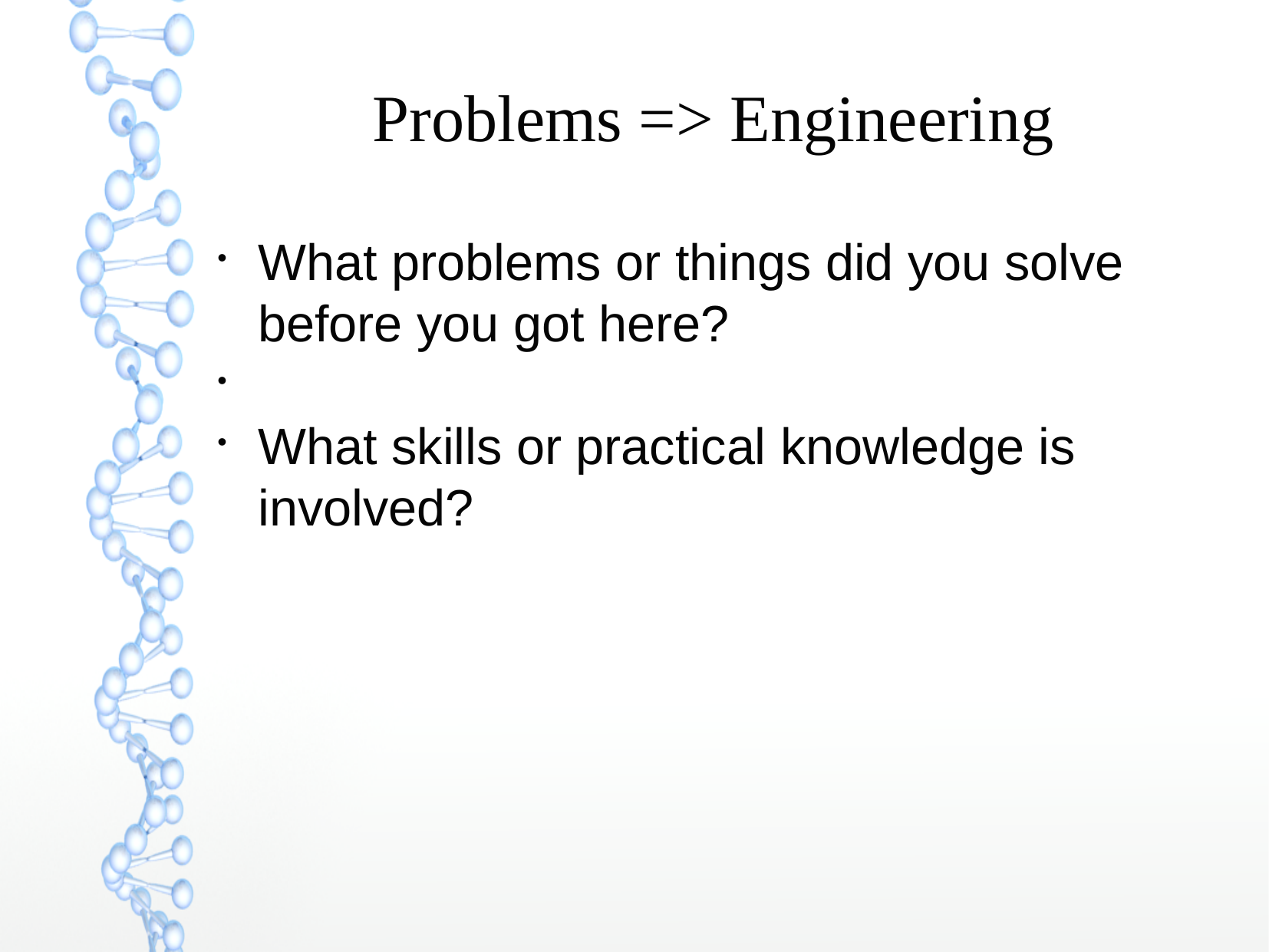

Problems => Engineering
What problems or things did you solve before you got here?

What skills or practical knowledge is involved?